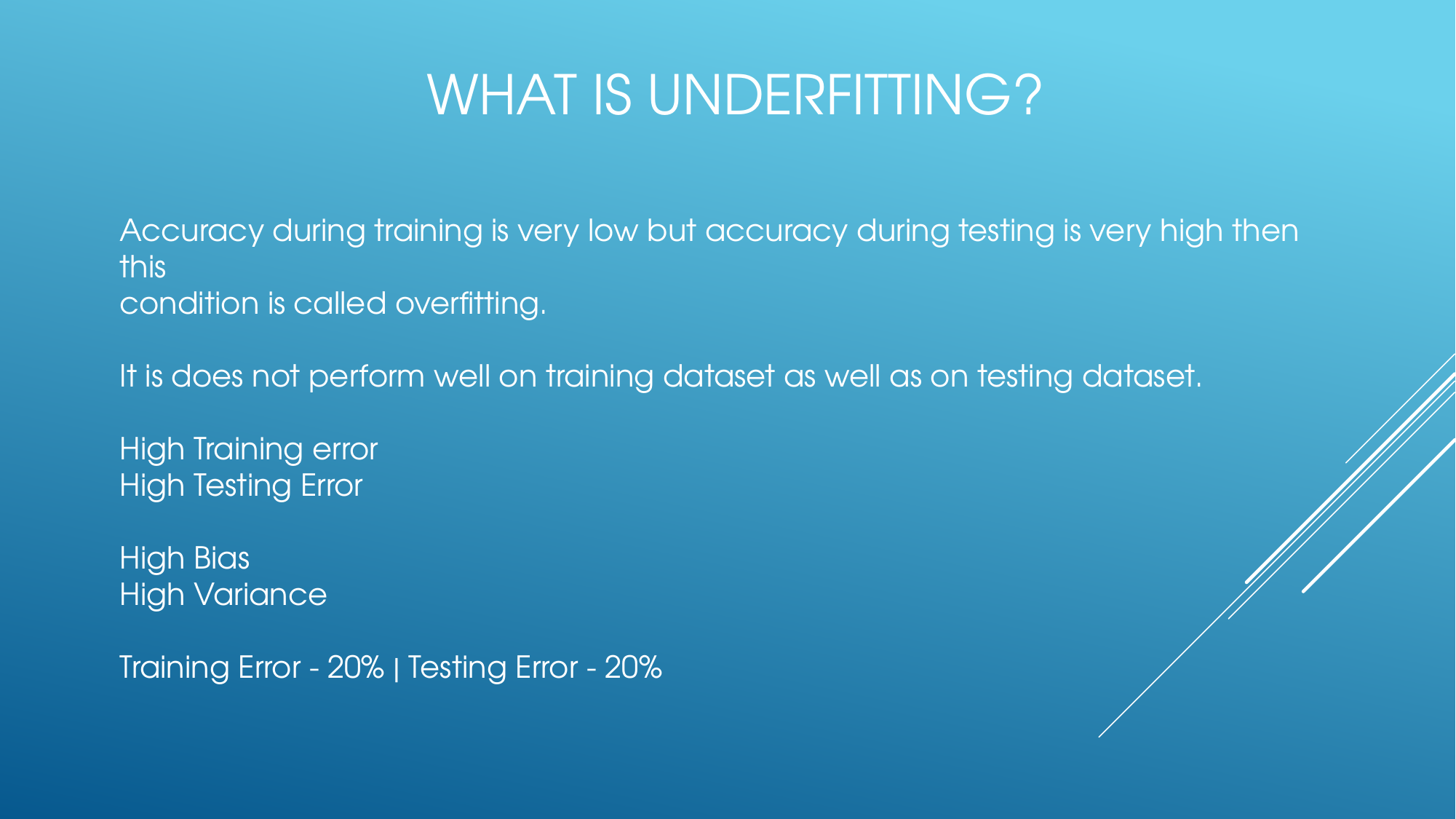

WHAT IS UNDERFITTING?
Accuracy during training is very low but accuracy during testing is very high then this
condition is called overfitting.

It is does not perform well on training dataset as well as on testing dataset.

High Training error
High Testing Error

High Bias
High Variance

Training Error - 20% | Testing Error - 20%